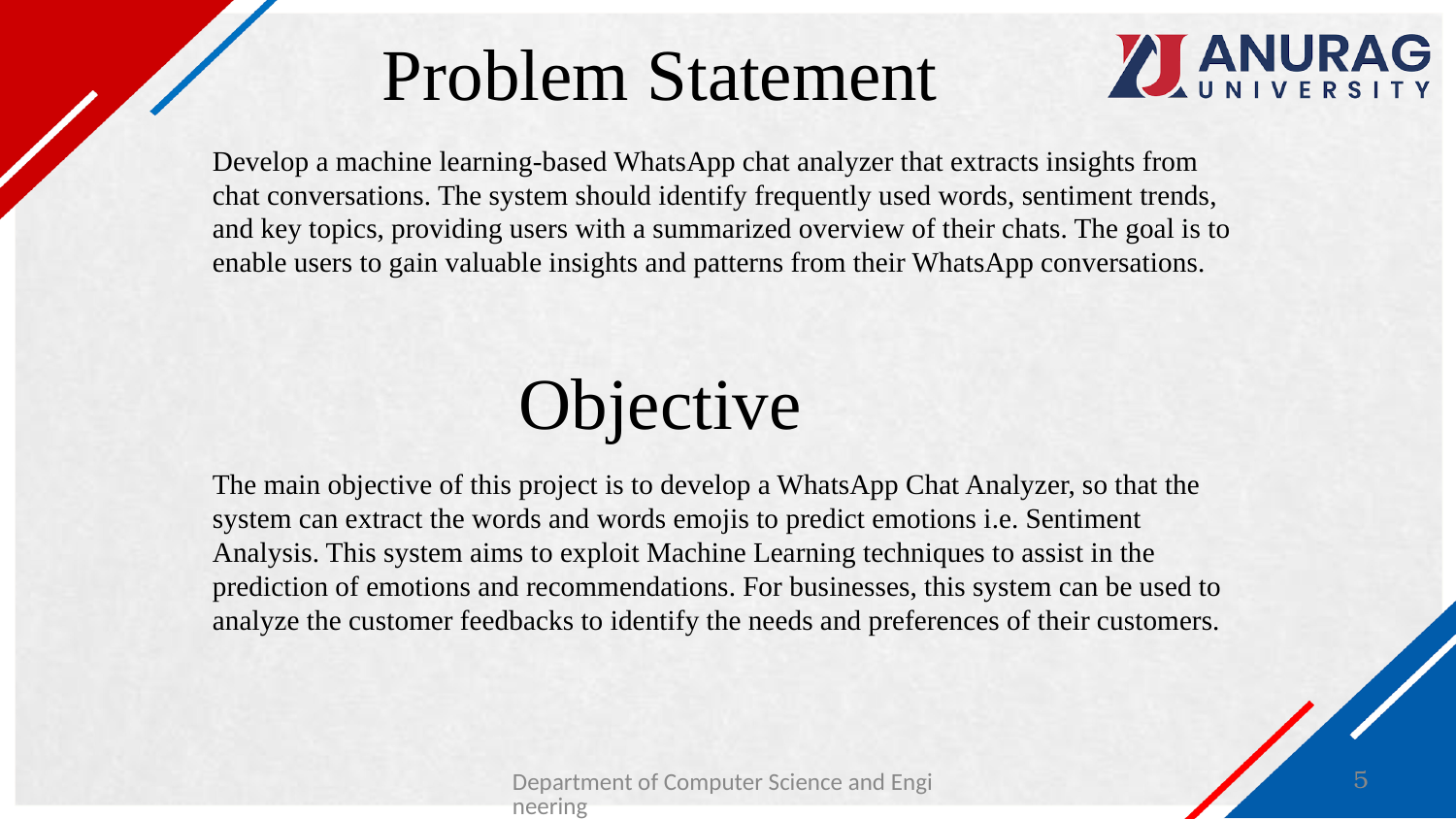

# Problem Statement
Develop a machine learning-based WhatsApp chat analyzer that extracts insights from chat conversations. The system should identify frequently used words, sentiment trends, and key topics, providing users with a summarized overview of their chats. The goal is to enable users to gain valuable insights and patterns from their WhatsApp conversations.
Objective
The main objective of this project is to develop a WhatsApp Chat Analyzer, so that the system can extract the words and words emojis to predict emotions i.e. Sentiment Analysis. This system aims to exploit Machine Learning techniques to assist in the prediction of emotions and recommendations. For businesses, this system can be used to analyze the customer feedbacks to identify the needs and preferences of their customers.

Department of Computer Science and Engineering
5